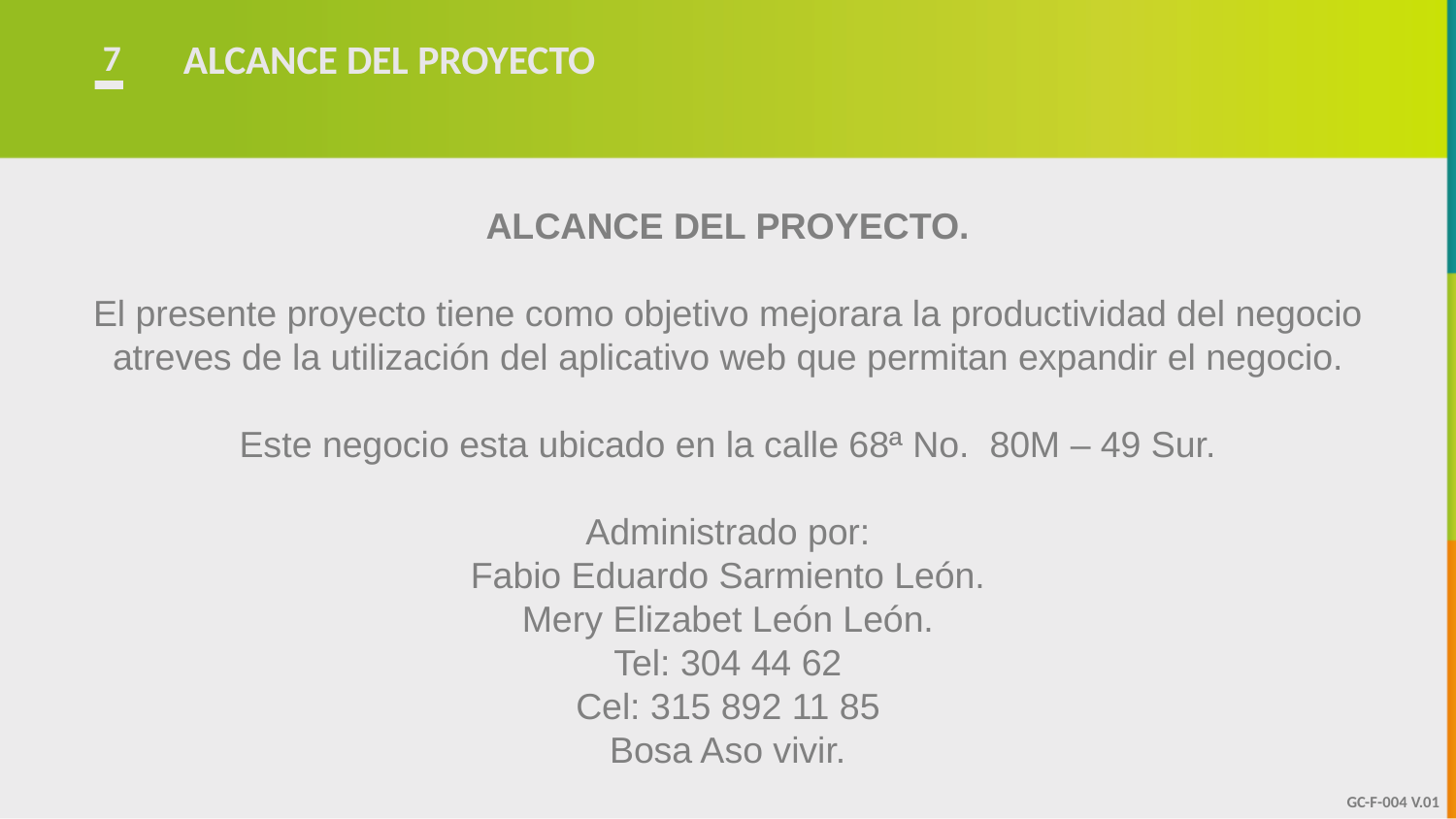

# ALCANCE DEL PROYECTO
7

ALCANCE DEL PROYECTO.

El presente proyecto tiene como objetivo mejorara la productividad del negocio atreves de la utilización del aplicativo web que permitan expandir el negocio.

Este negocio esta ubicado en la calle 68ª No.  80M – 49 Sur.

Administrado por:
Fabio Eduardo Sarmiento León.
Mery Elizabet León León.
Tel: 304 44 62
Cel: 315 892 11 85
Bosa Aso vivir.

GC-F-004 V.01